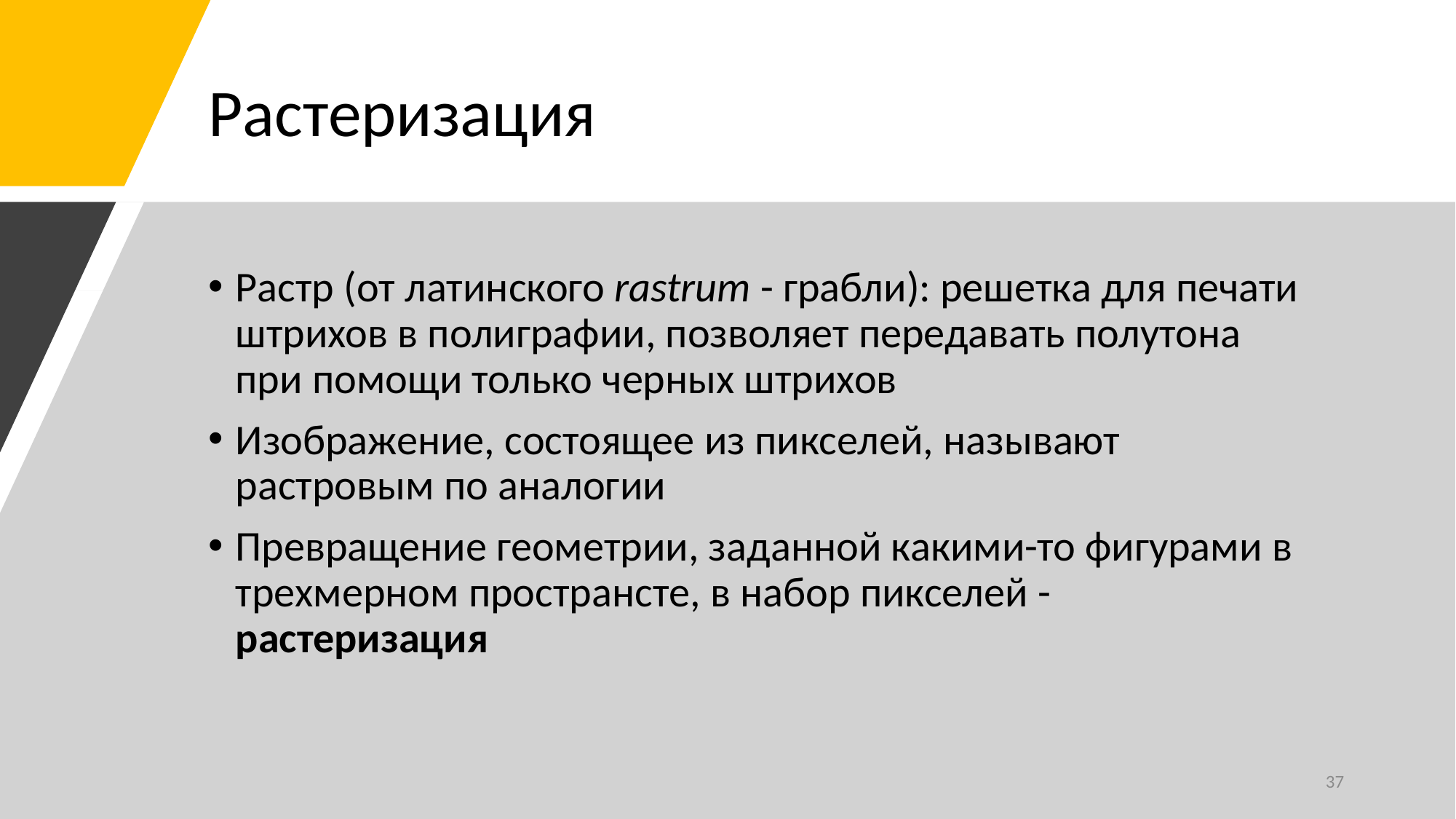

# Растеризация

Растр (от латинского rastrum - грабли): решетка для печати штрихов в полиграфии, позволяет передавать полутона при помощи только черных штрихов
Изображение, состоящее из пикселей, называют растровым по аналогии
Превращение геометрии, заданной какими-то фигурами в трехмерном пространсте, в набор пикселей - растеризация
37